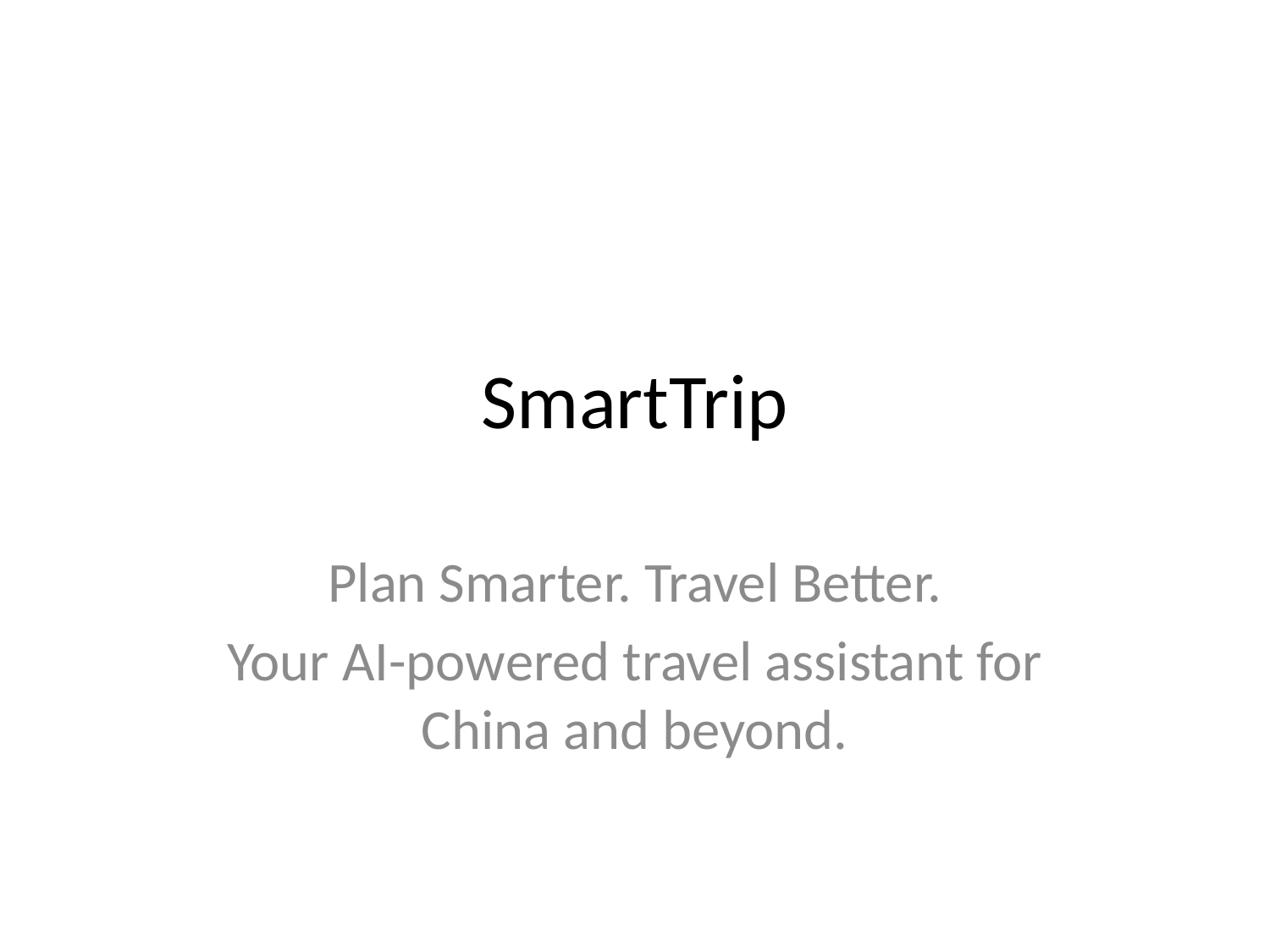

# SmartTrip
Plan Smarter. Travel Better.
Your AI-powered travel assistant for China and beyond.